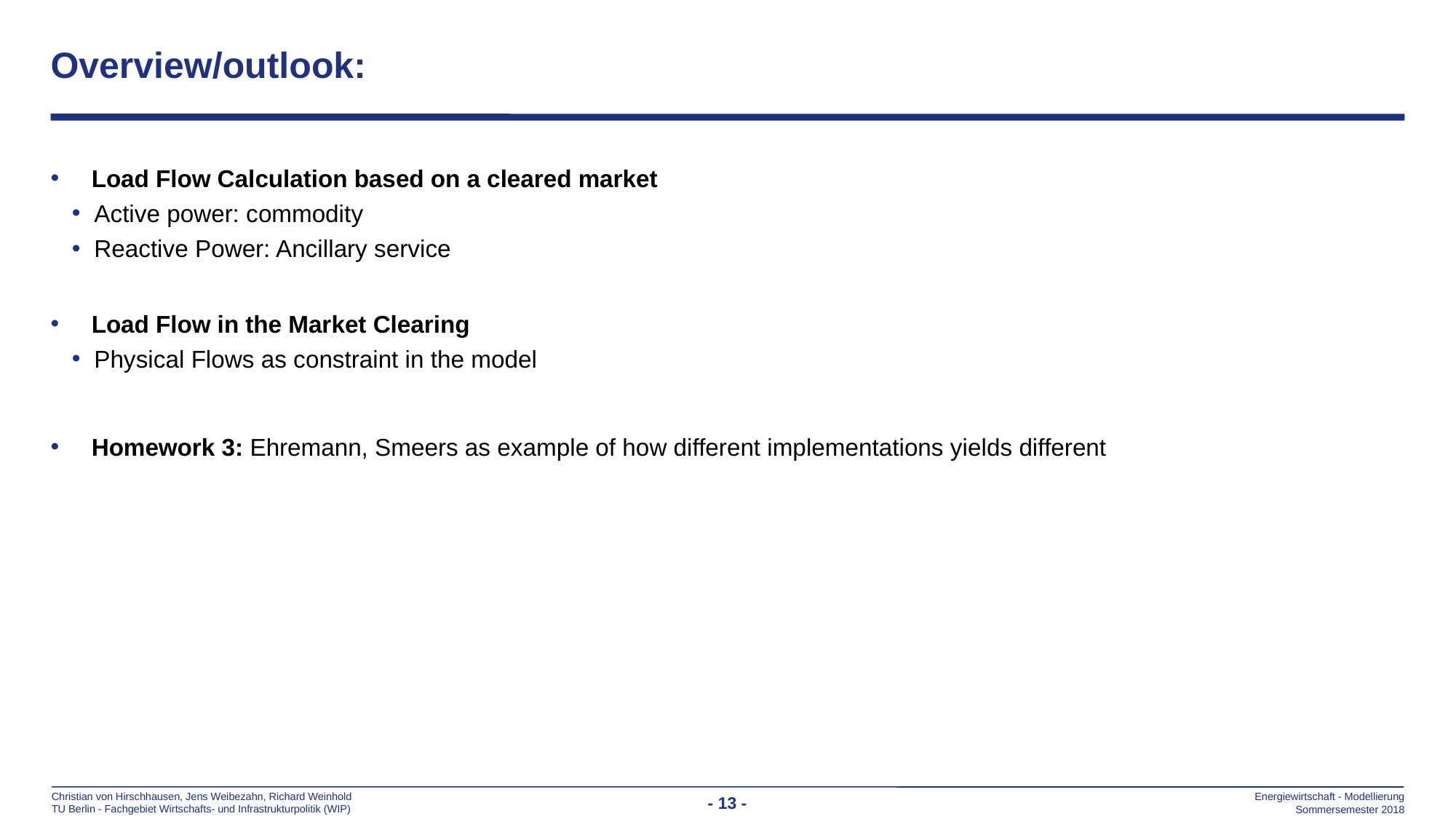

# Overview/outlook:
Load Flow Calculation based on a cleared market
Active power: commodity
Reactive Power: Ancillary service

Load Flow in the Market Clearing
Physical Flows as constraint in the model

Homework 3: Ehremann, Smeers as example of how different implementations yields different